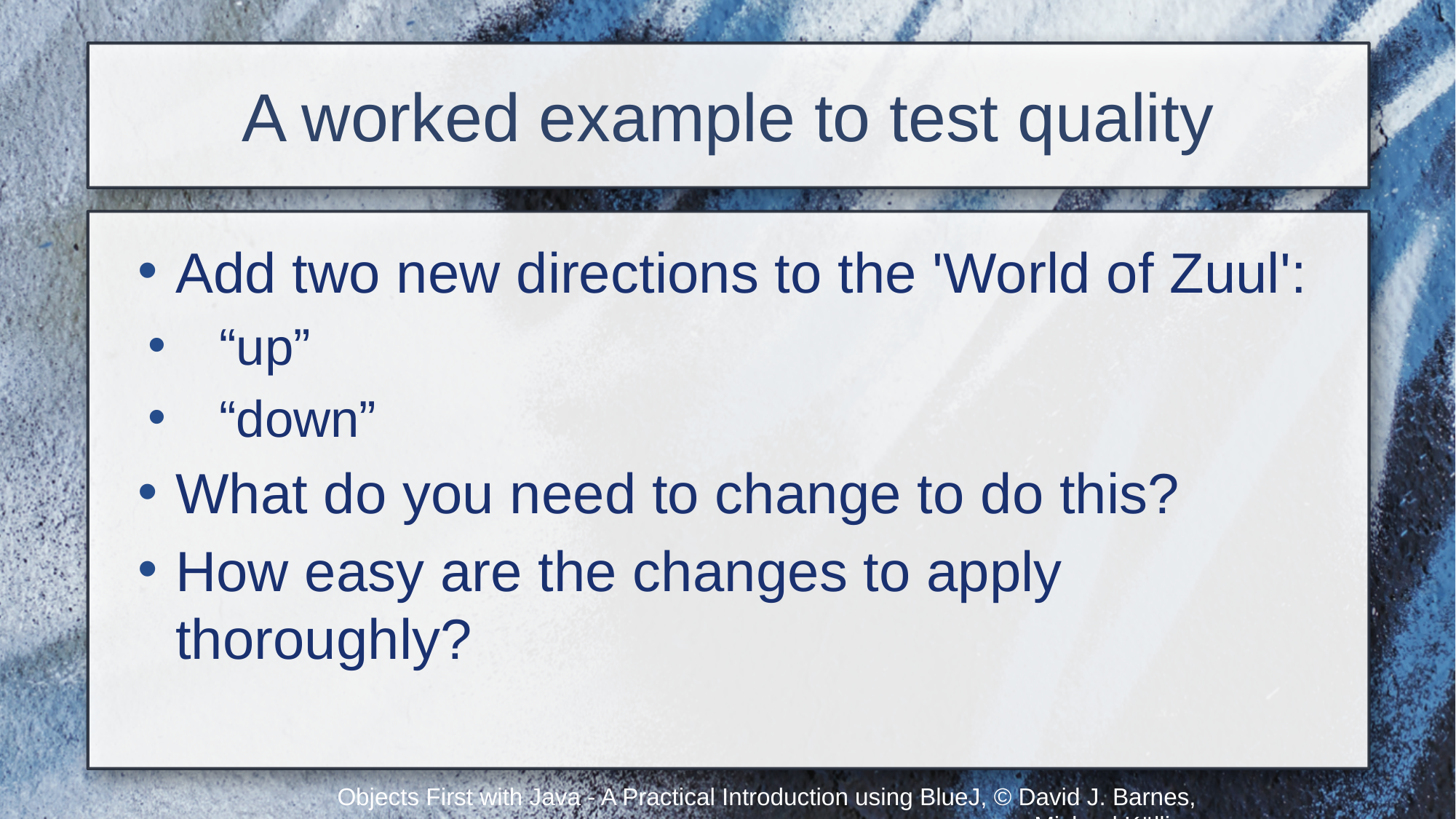

# A worked example to test quality
Add two new directions to the 'World of Zuul':
“up”
“down”
What do you need to change to do this?
How easy are the changes to apply thoroughly?